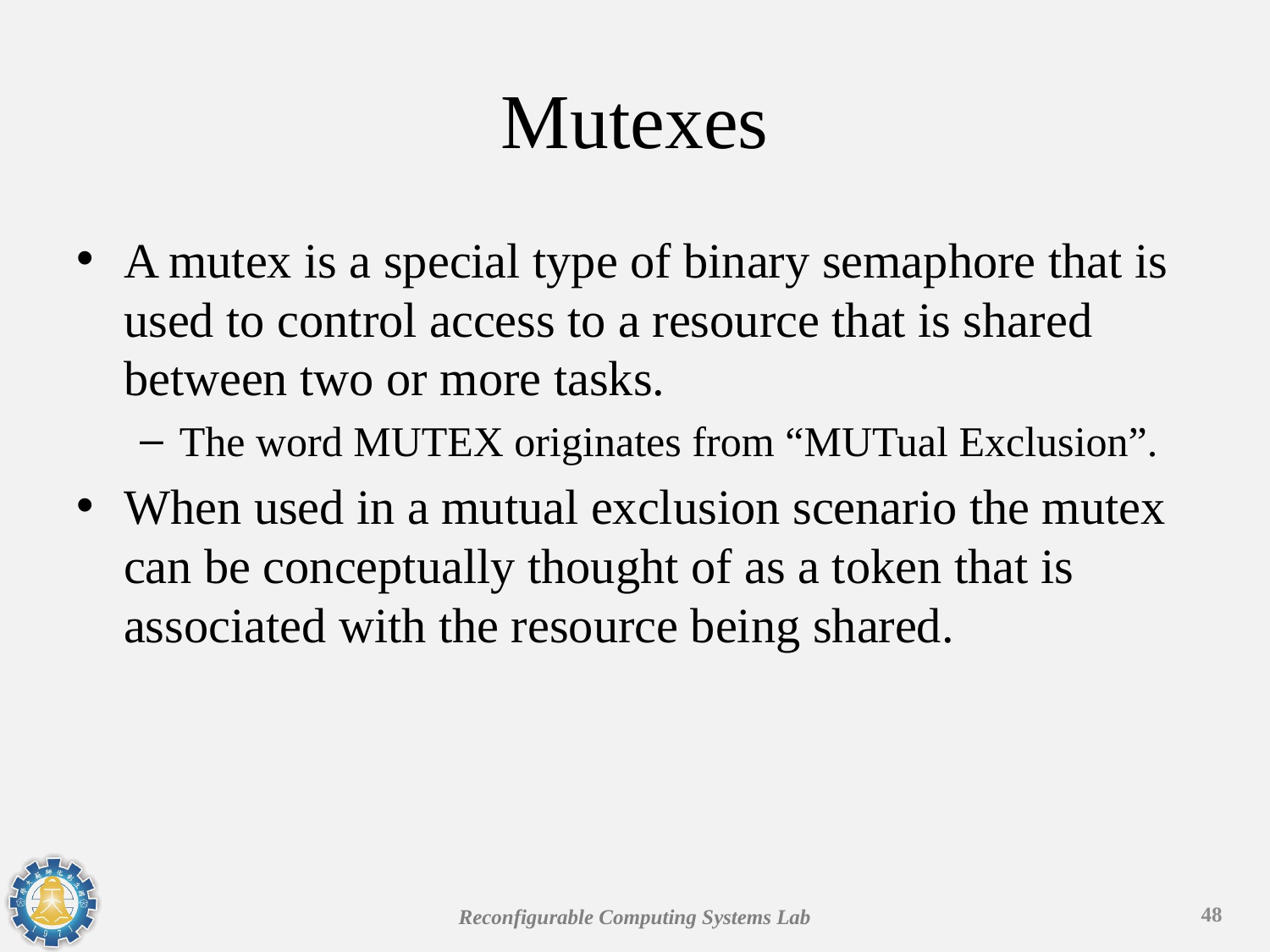

# Mutexes
A mutex is a special type of binary semaphore that is used to control access to a resource that is shared between two or more tasks.
The word MUTEX originates from “MUTual Exclusion”.
When used in a mutual exclusion scenario the mutex can be conceptually thought of as a token that is associated with the resource being shared.

48